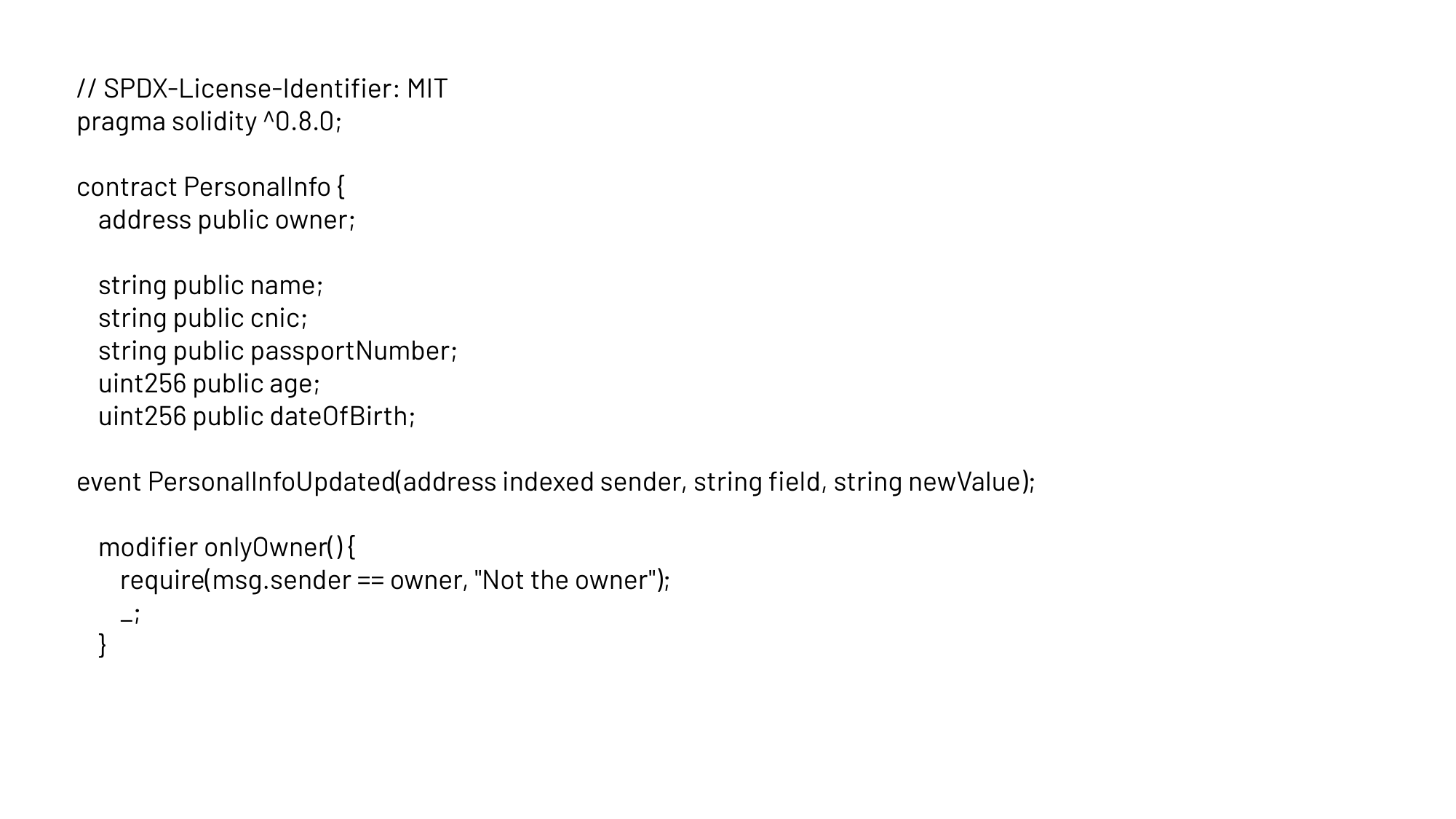

// SPDX-License-Identifier: MIT
pragma solidity ^0.8.0;

contract PersonalInfo {
    address public owner;

    string public name;
    string public cnic;
    string public passportNumber;
    uint256 public age;
    uint256 public dateOfBirth;

event PersonalInfoUpdated(address indexed sender, string field, string newValue);

    modifier onlyOwner() {
        require(msg.sender == owner, "Not the owner");
        _;
    }